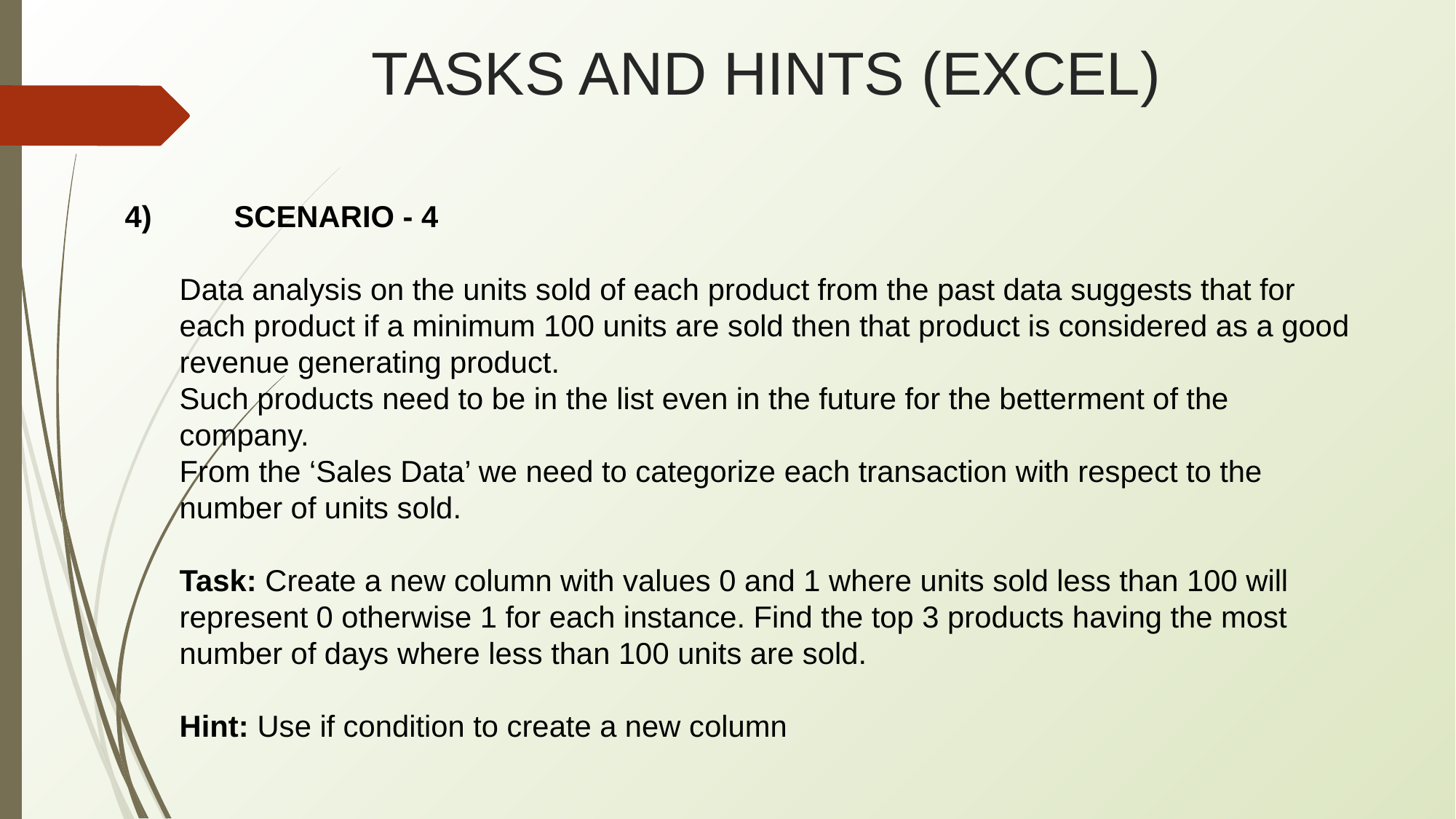

# TASKS AND HINTS (EXCEL)
4)	SCENARIO - 4

Data analysis on the units sold of each product from the past data suggests that for each product if a minimum 100 units are sold then that product is considered as a good revenue generating product.
Such products need to be in the list even in the future for the betterment of the company.
From the ‘Sales Data’ we need to categorize each transaction with respect to the number of units sold.

Task: Create a new column with values 0 and 1 where units sold less than 100 will represent 0 otherwise 1 for each instance. Find the top 3 products having the most number of days where less than 100 units are sold.

Hint: Use if condition to create a new column